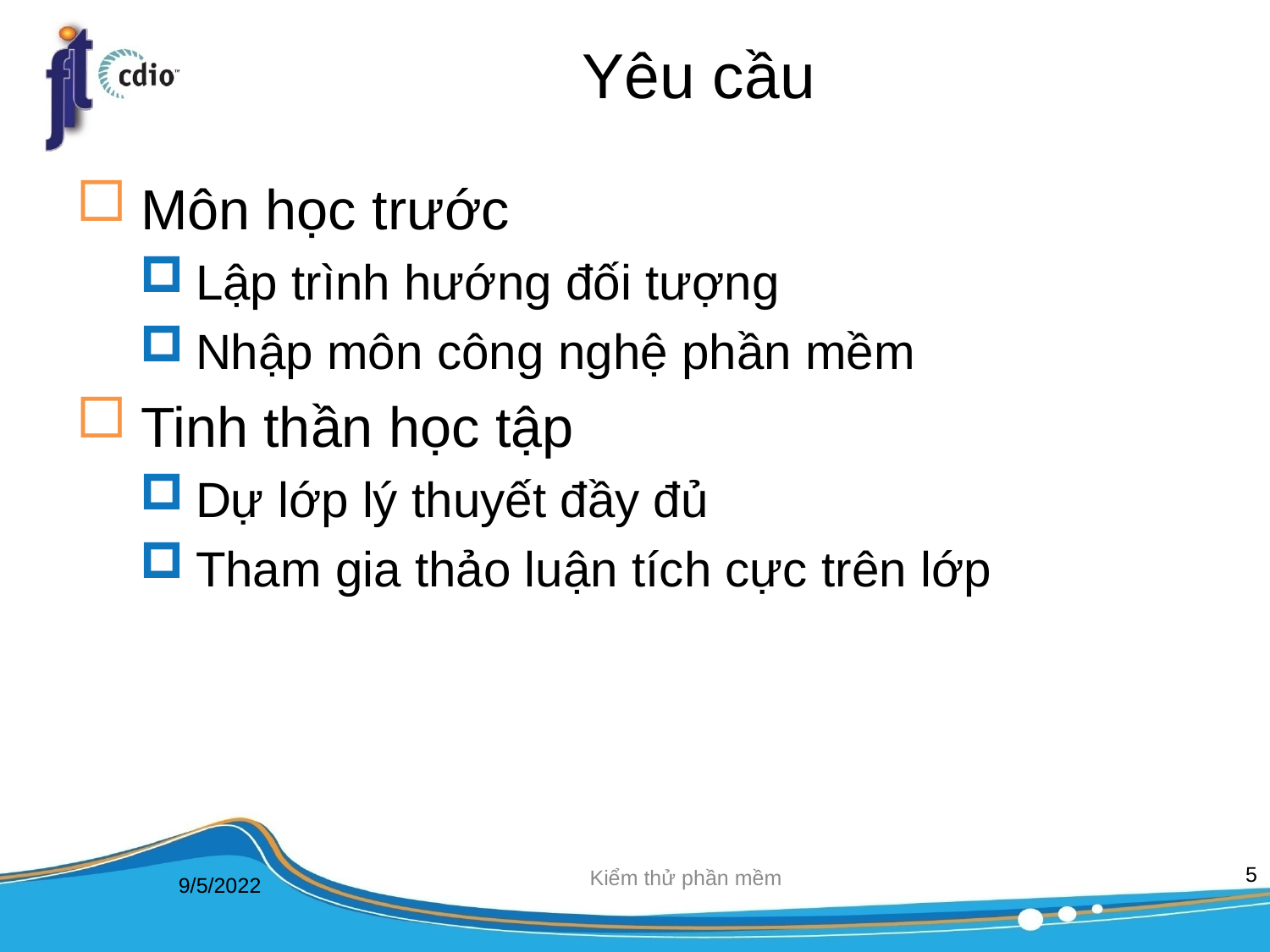

# Yêu cầu
Môn học trước
Lập trình hướng đối tượng
Nhập môn công nghệ phần mềm
Tinh thần học tập
Dự lớp lý thuyết đầy đủ
Tham gia thảo luận tích cực trên lớp
5
Kiểm thử phần mềm
9/5/2022